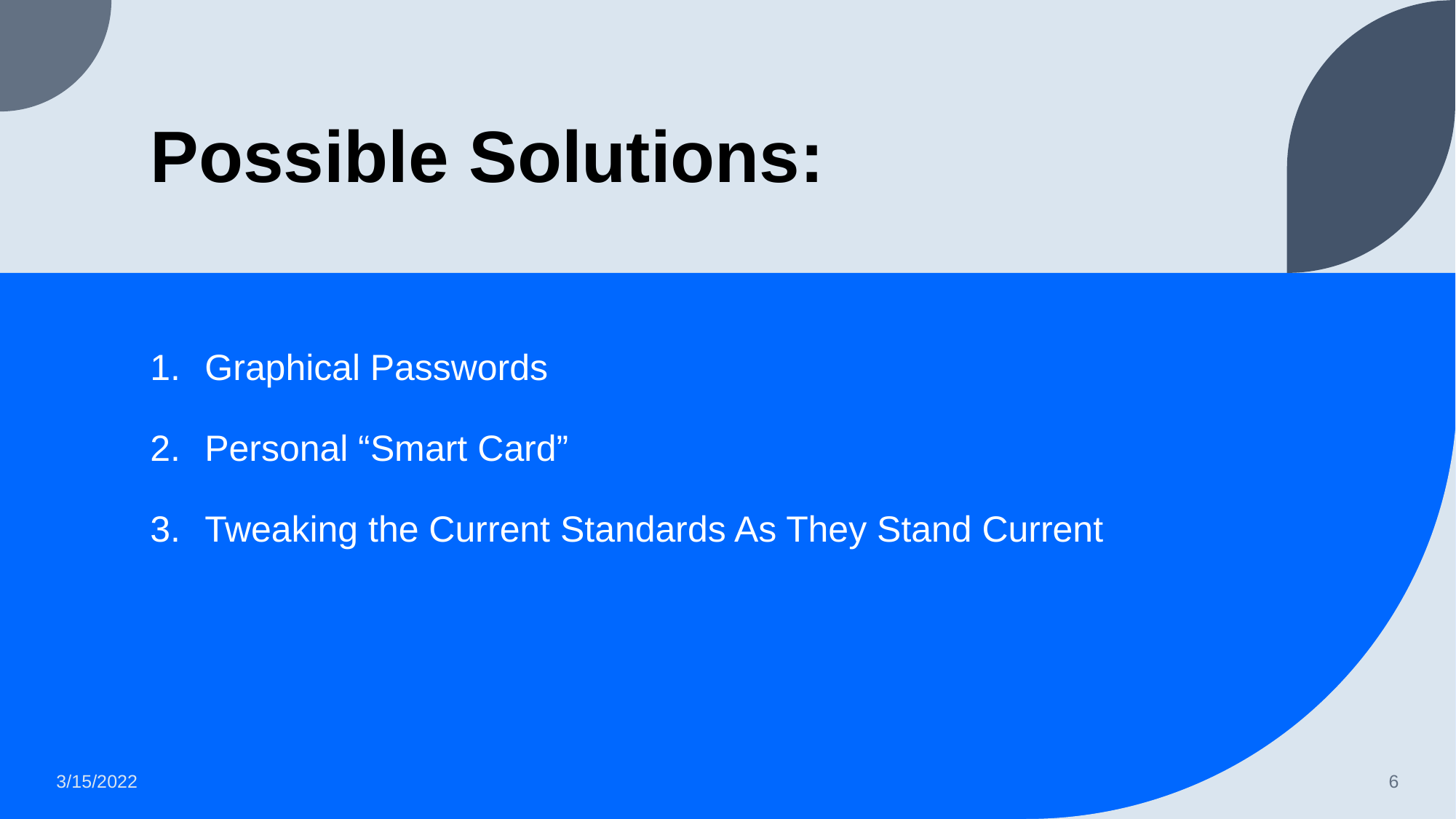

# Possible Solutions:
Graphical Passwords
Personal “Smart Card”
Tweaking the Current Standards As They Stand Current
3/15/2022
6